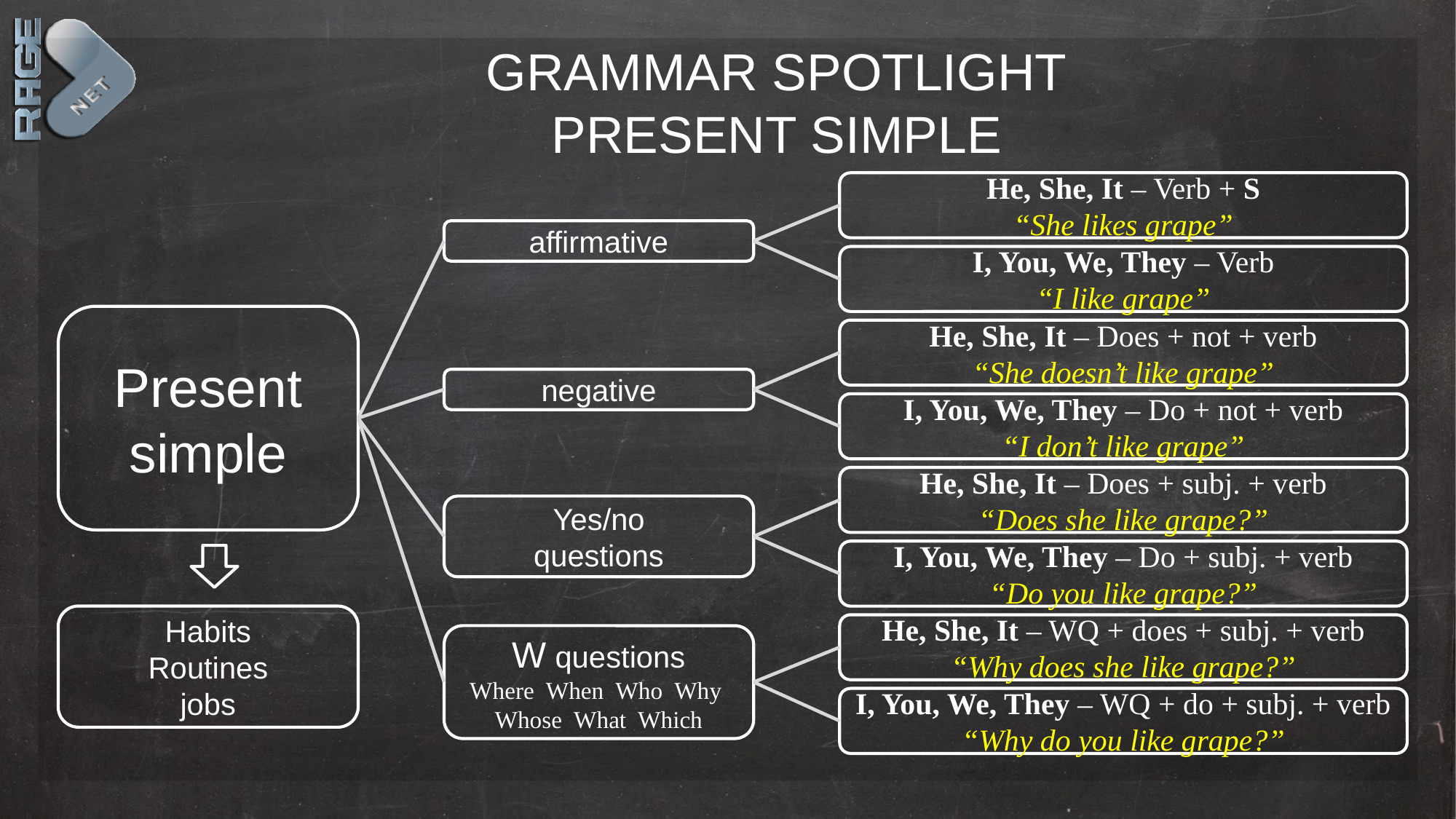

# Grammar spotlight Present Simple
He, She, It – Verb + S
“She likes grape”
affirmative
I, You, We, They – Verb
“I like grape”
Present simple
He, She, It – Does + not + verb
“She doesn’t like grape”
negative
I, You, We, They – Do + not + verb
“I don’t like grape”
He, She, It – Does + subj. + verb
“Does she like grape?”
Yes/no
questions
I, You, We, They – Do + subj. + verb
“Do you like grape?”

Habits
Routines
jobs
He, She, It – WQ + does + subj. + verb
“Why does she like grape?”
W questions
Where  When  Who  Why  Whose  What  Which
I, You, We, They – WQ + do + subj. + verb
“Why do you like grape?”